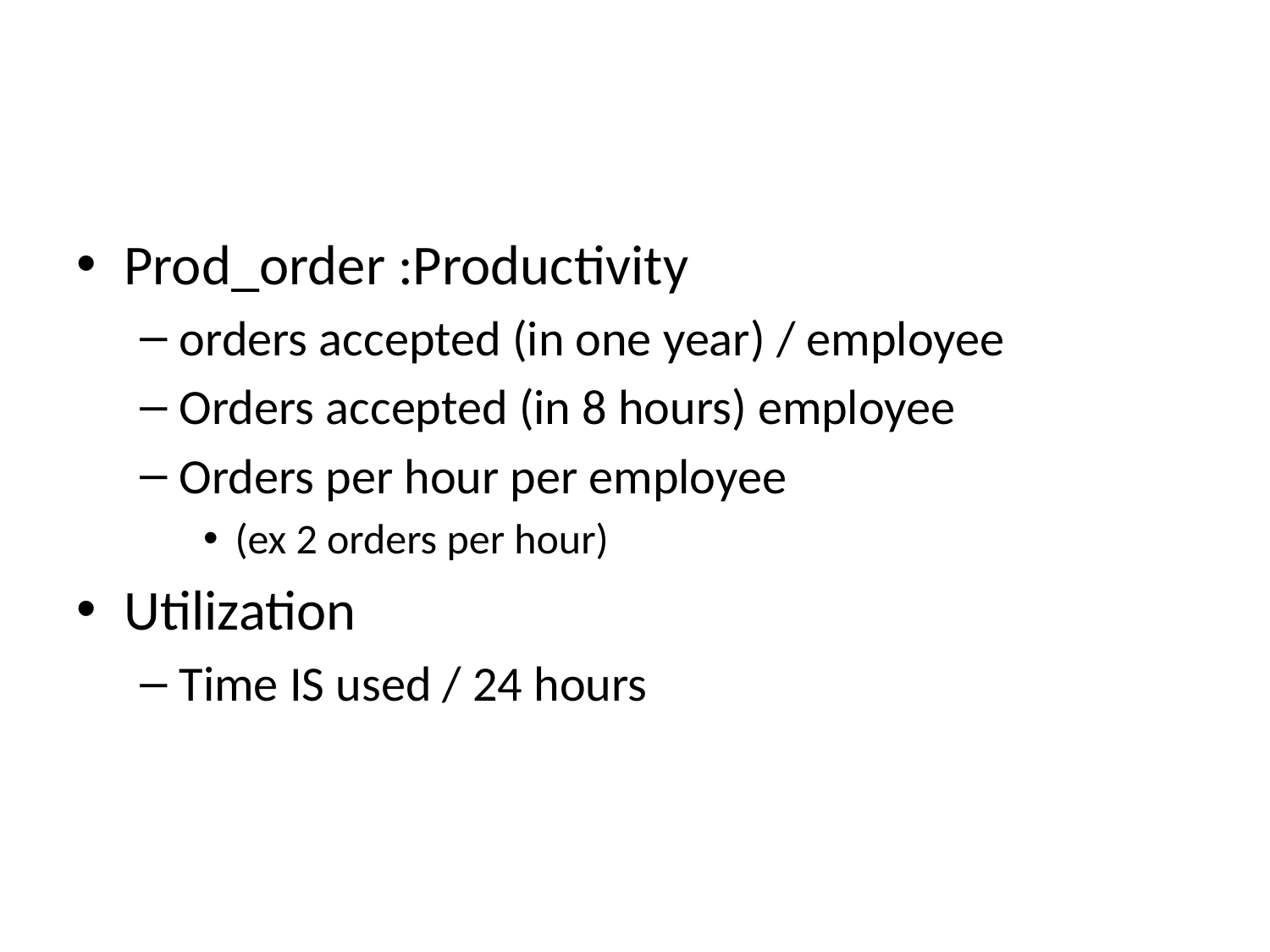

#
Prod_order :Productivity
orders accepted (in one year) / employee
Orders accepted (in 8 hours) employee
Orders per hour per employee
(ex 2 orders per hour)
Utilization
Time IS used / 24 hours